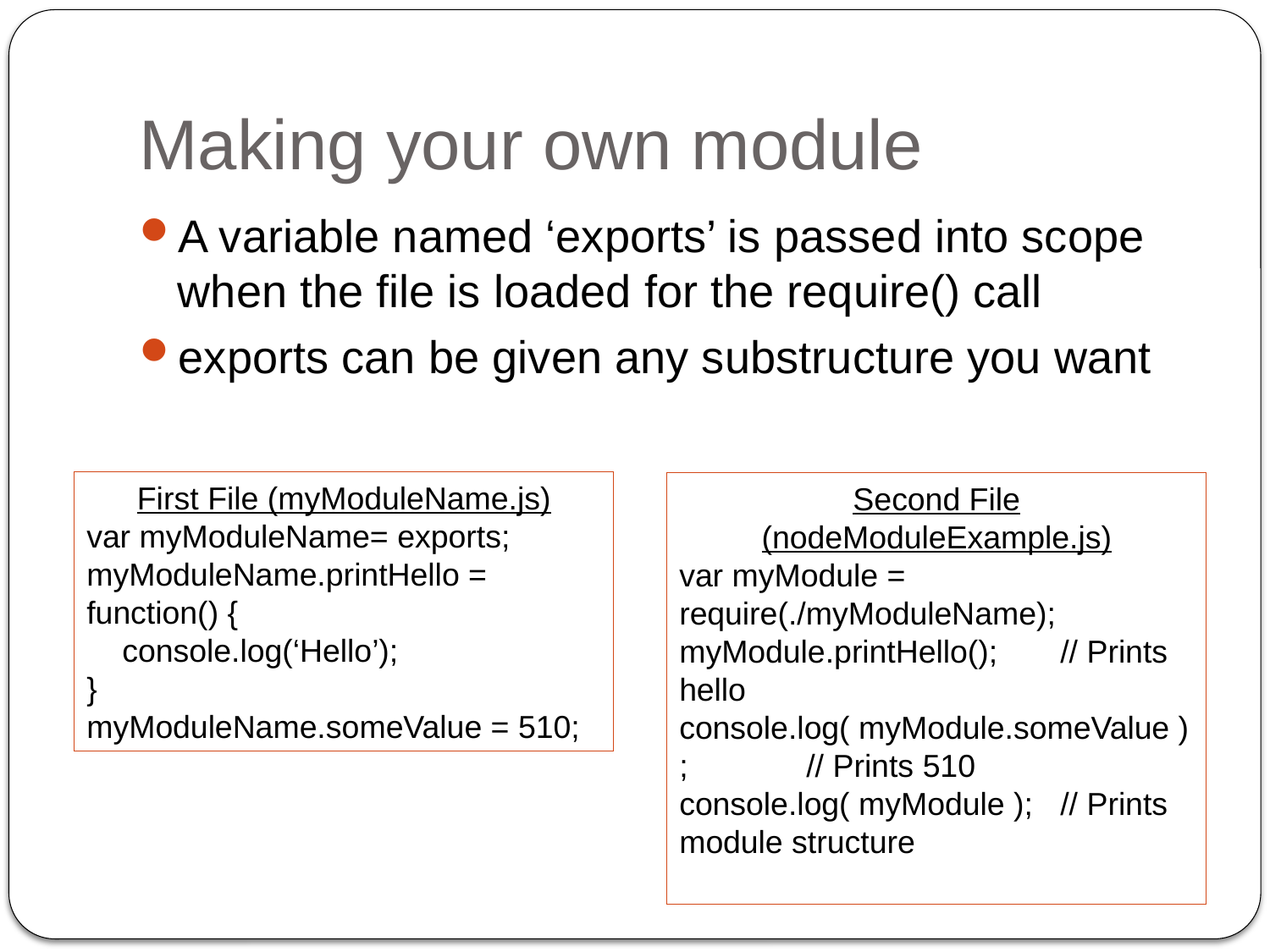

# Making your own module
A variable named ‘exports’ is passed into scope when the file is loaded for the require() call
exports can be given any substructure you want
First File (myModuleName.js)
var myModuleName= exports;
myModuleName.printHello = function() {
    console.log(‘Hello’);
}
myModuleName.someValue = 510;
Second File (nodeModuleExample.js)
var myModule = require(./myModuleName);
myModule.printHello(); 	// Prints hello
console.log( myModule.someValue );	// Prints 510
console.log( myModule ); 	// Prints module structure